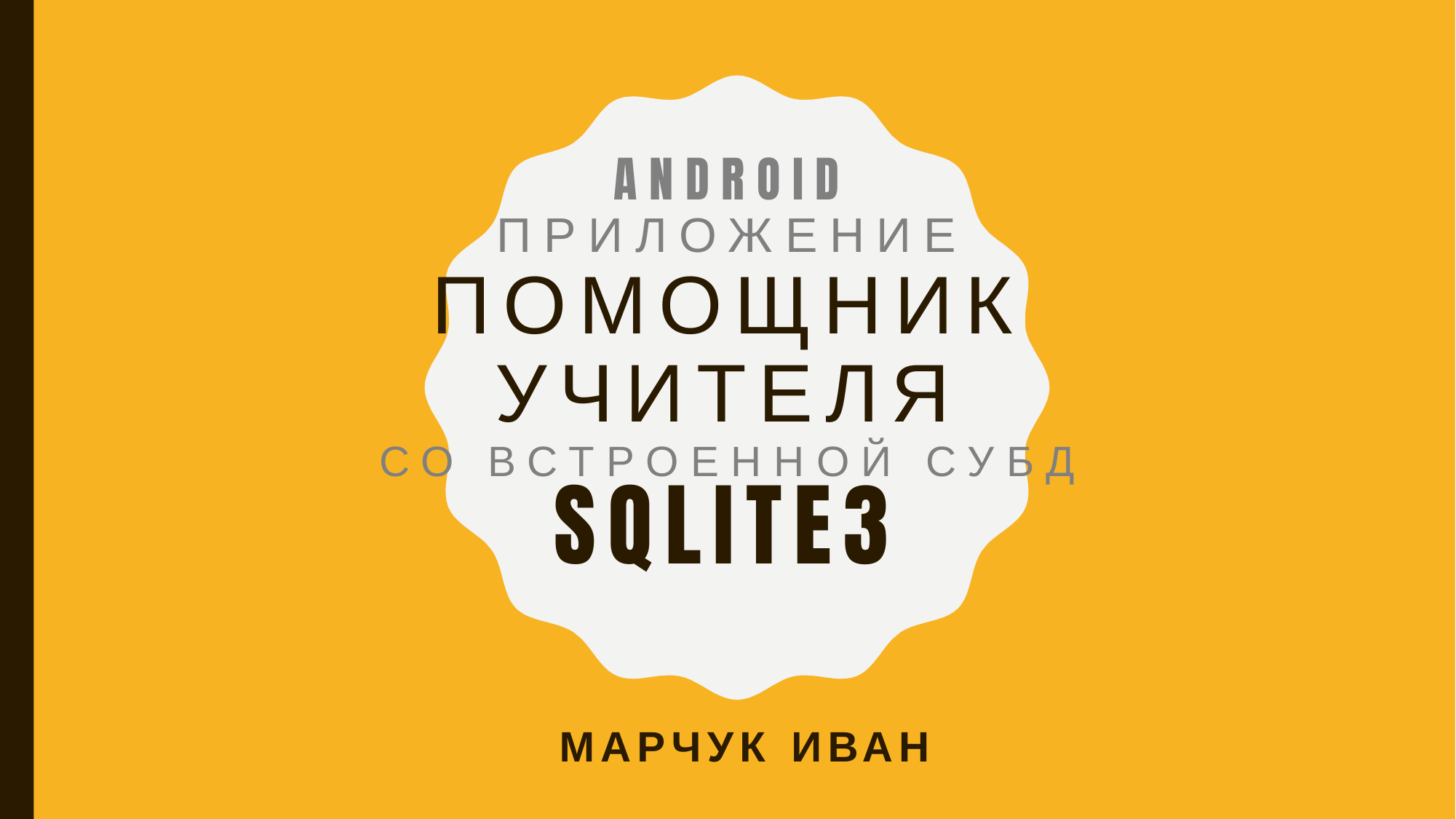

# Android приложение Помощник учителя со встроенной СУБД SQLite3
Марчук Иван